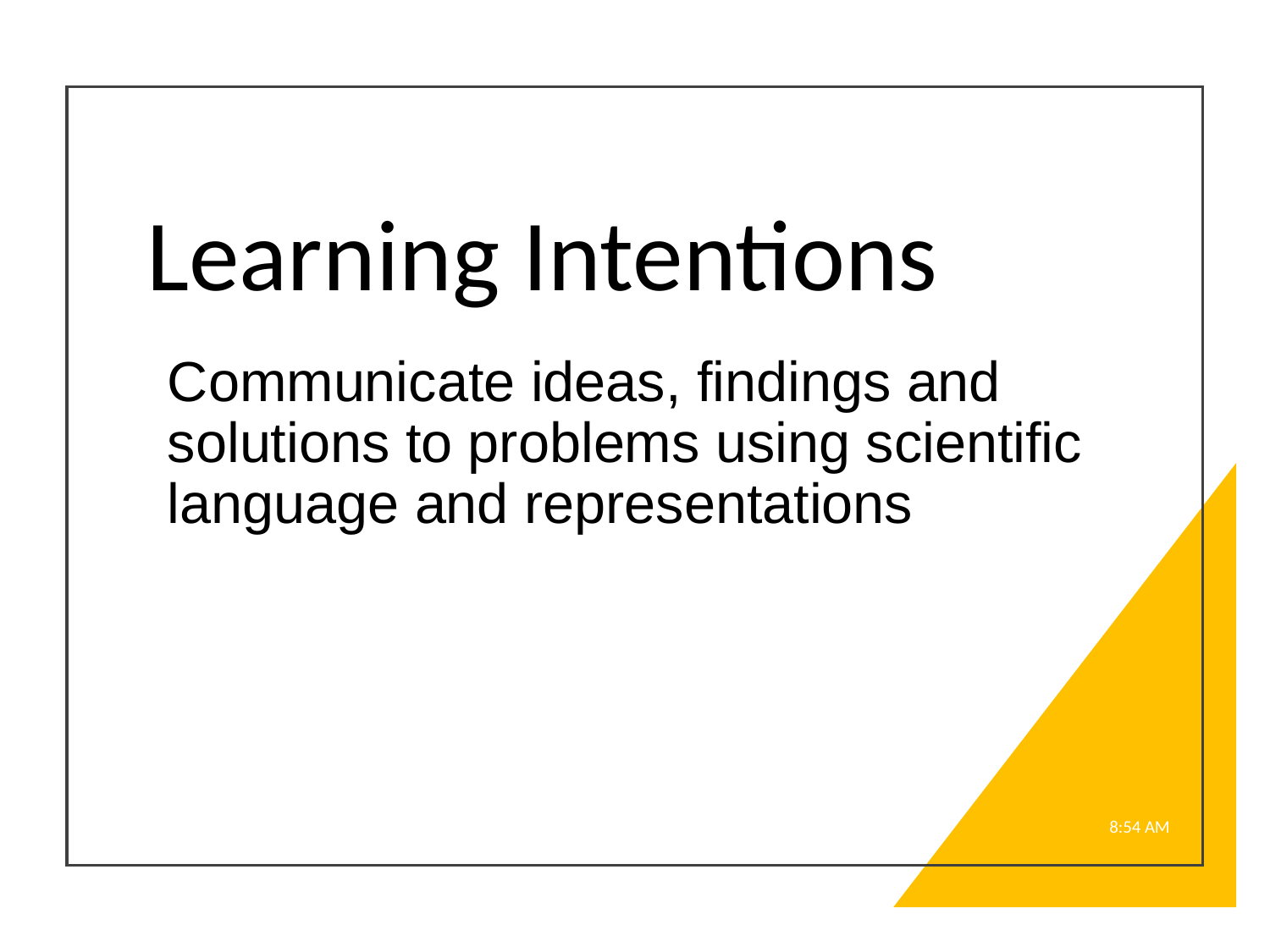

# Learning Intentions
Communicate ideas, findings and solutions to problems using scientific language and representations

8:54 AM